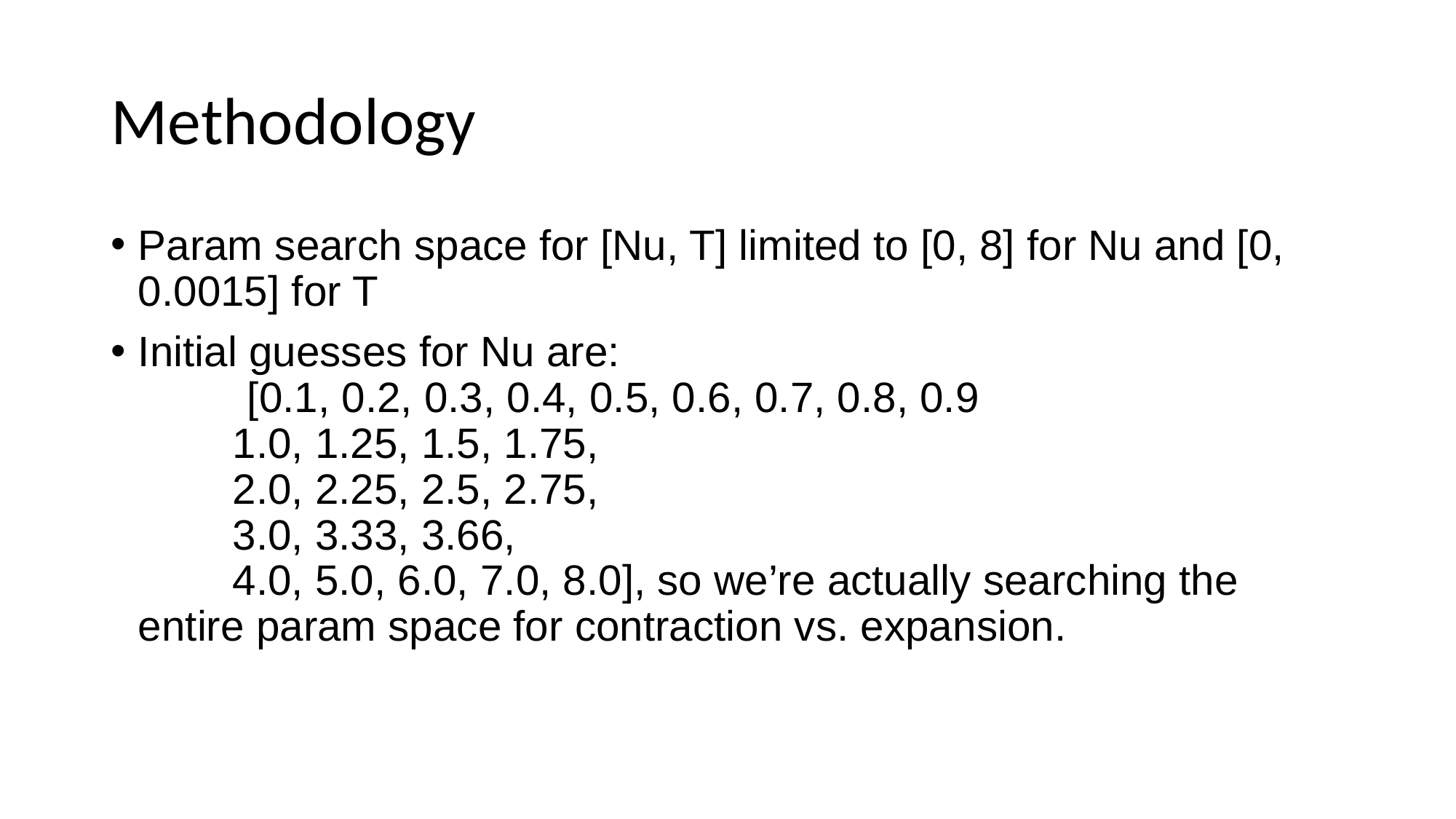

# Methodology
Param search space for [Nu, T] limited to [0, 8] for Nu and [0, 0.0015] for T
Initial guesses for Nu are:
	[0.1, 0.2, 0.3, 0.4, 0.5, 0.6, 0.7, 0.8, 0.9
        1.0, 1.25, 1.5, 1.75,
        2.0, 2.25, 2.5, 2.75,
        3.0, 3.33, 3.66,
        4.0, 5.0, 6.0, 7.0, 8.0], so we’re actually searching the entire param space for contraction vs. expansion.